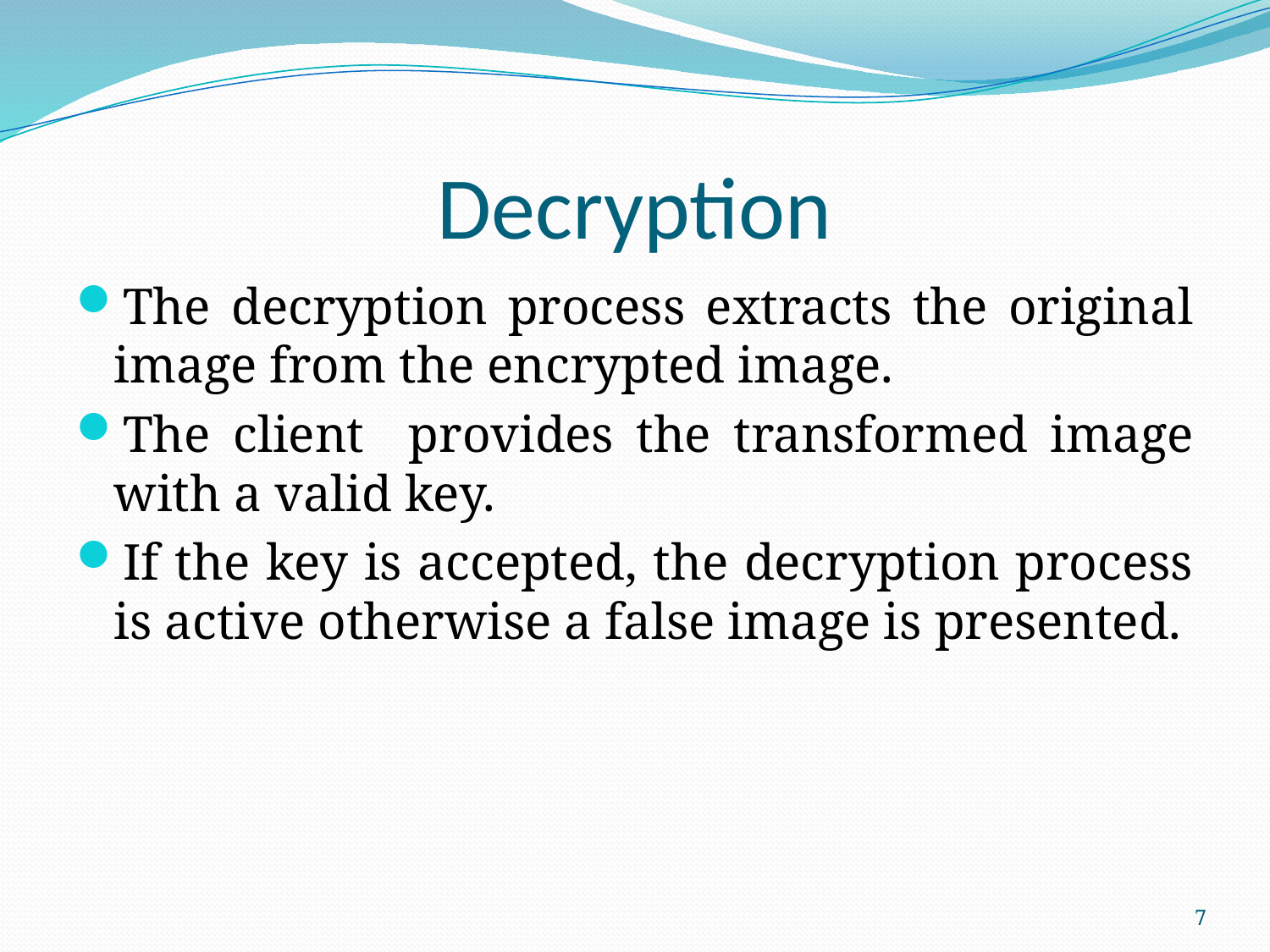

# Decryption
The decryption process extracts the original image from the encrypted image.
The client  provides the transformed image with a valid key.
If the key is accepted, the decryption process is active otherwise a false image is presented.
7